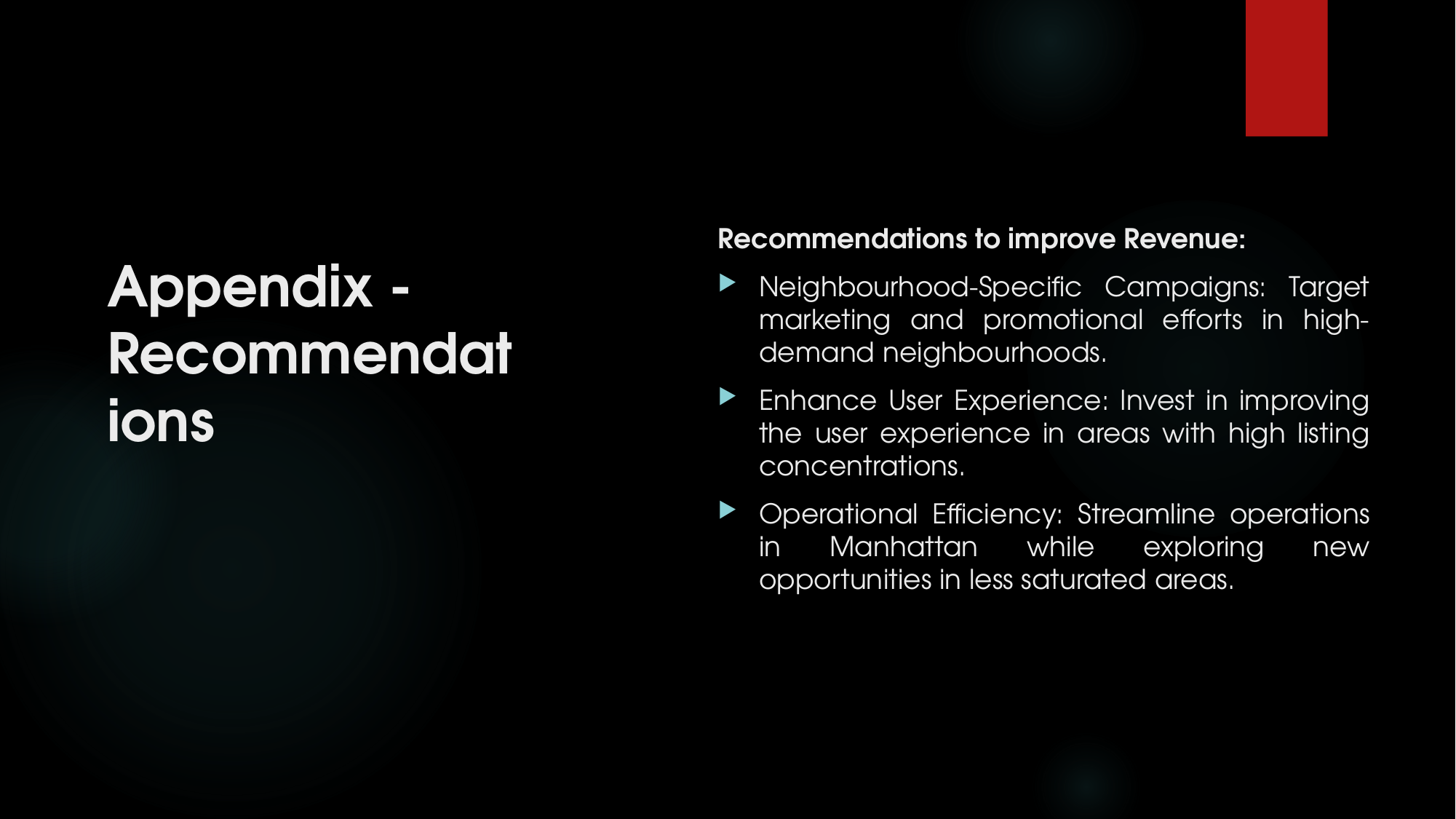

Recommendations to improve Revenue:
Neighbourhood-Specific Campaigns: Target marketing and promotional efforts in high-demand neighbourhoods.
Enhance User Experience: Invest in improving the user experience in areas with high listing concentrations.
Operational Efficiency: Streamline operations in Manhattan while exploring new opportunities in less saturated areas.
# Appendix - Recommendations